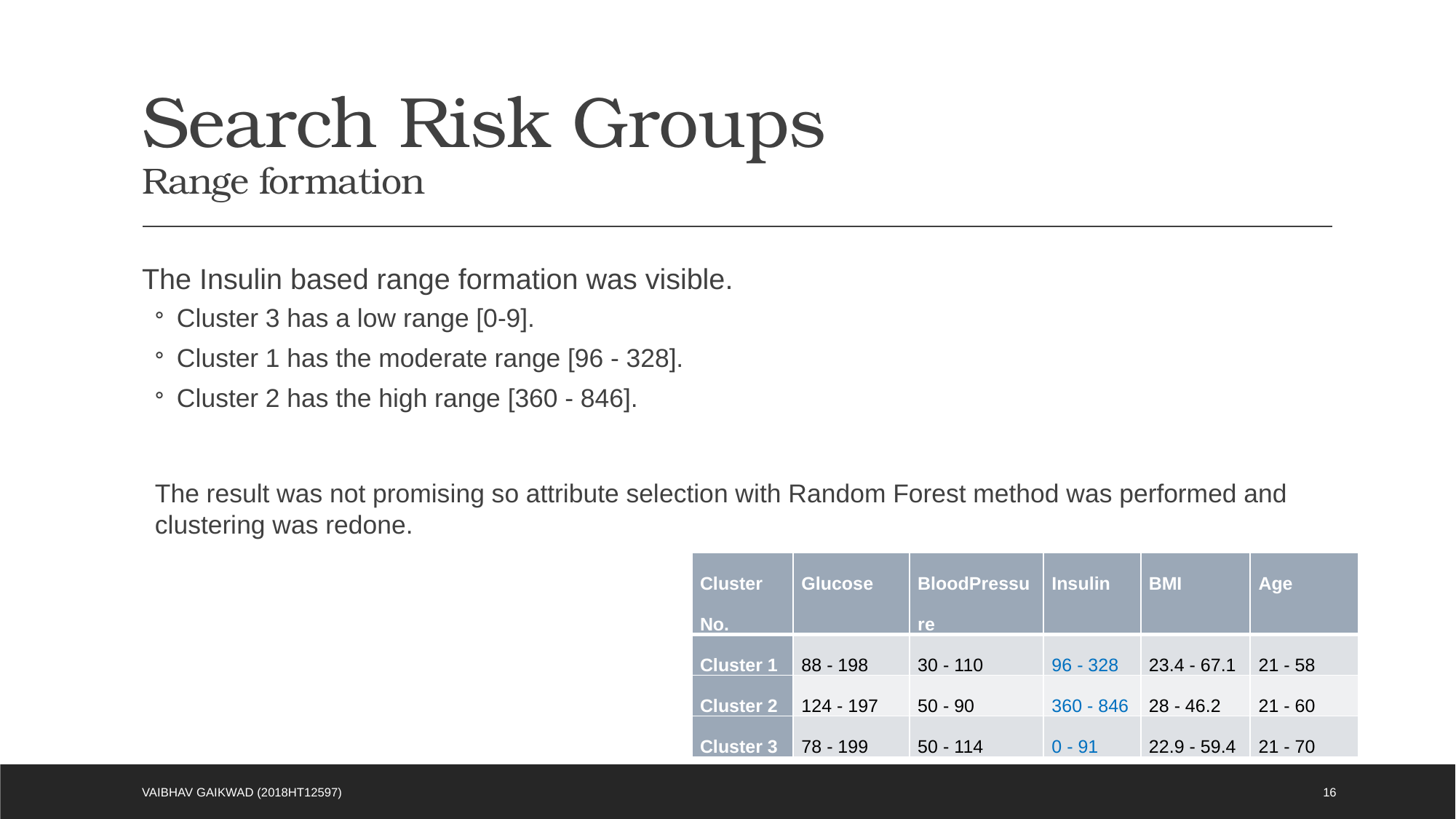

# Search Risk Groups Range formation
The Insulin based range formation was visible.
Cluster 3 has a low range [0-9].
Cluster 1 has the moderate range [96 - 328].
Cluster 2 has the high range [360 - 846].

The result was not promising so attribute selection with Random Forest method was performed and clustering was redone.
| Cluster No. | Glucose | BloodPressure | Insulin | BMI | Age |
| --- | --- | --- | --- | --- | --- |
| Cluster 1 | 88 - 198 | 30 - 110 | 96 - 328 | 23.4 - 67.1 | 21 - 58 |
| Cluster 2 | 124 - 197 | 50 - 90 | 360 - 846 | 28 - 46.2 | 21 - 60 |
| Cluster 3 | 78 - 199 | 50 - 114 | 0 - 91 | 22.9 - 59.4 | 21 - 70 |
Vaibhav Gaikwad (2018HT12597)
16